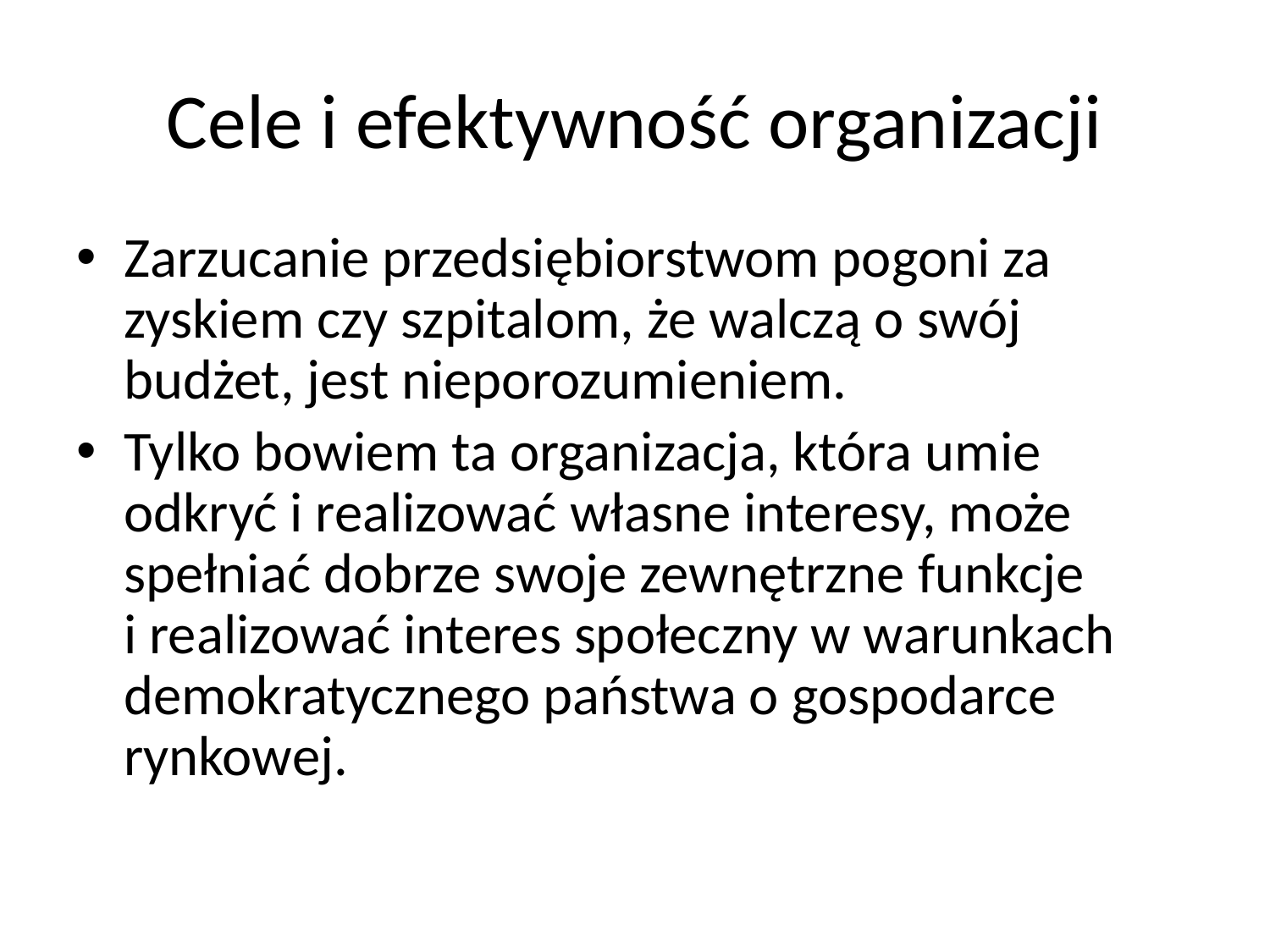

# Cele i efektywność organizacji
Zarzucanie przedsiębiorstwom pogoni za zyskiem czy szpitalom, że walczą o swój budżet, jest nieporozumieniem.
Tylko bowiem ta organizacja, która umie odkryć i realizować własne interesy, może spełniać dobrze swoje zewnętrzne funkcje
i realizować interes społeczny w warunkach demokratycznego państwa o gospodarce rynkowej.